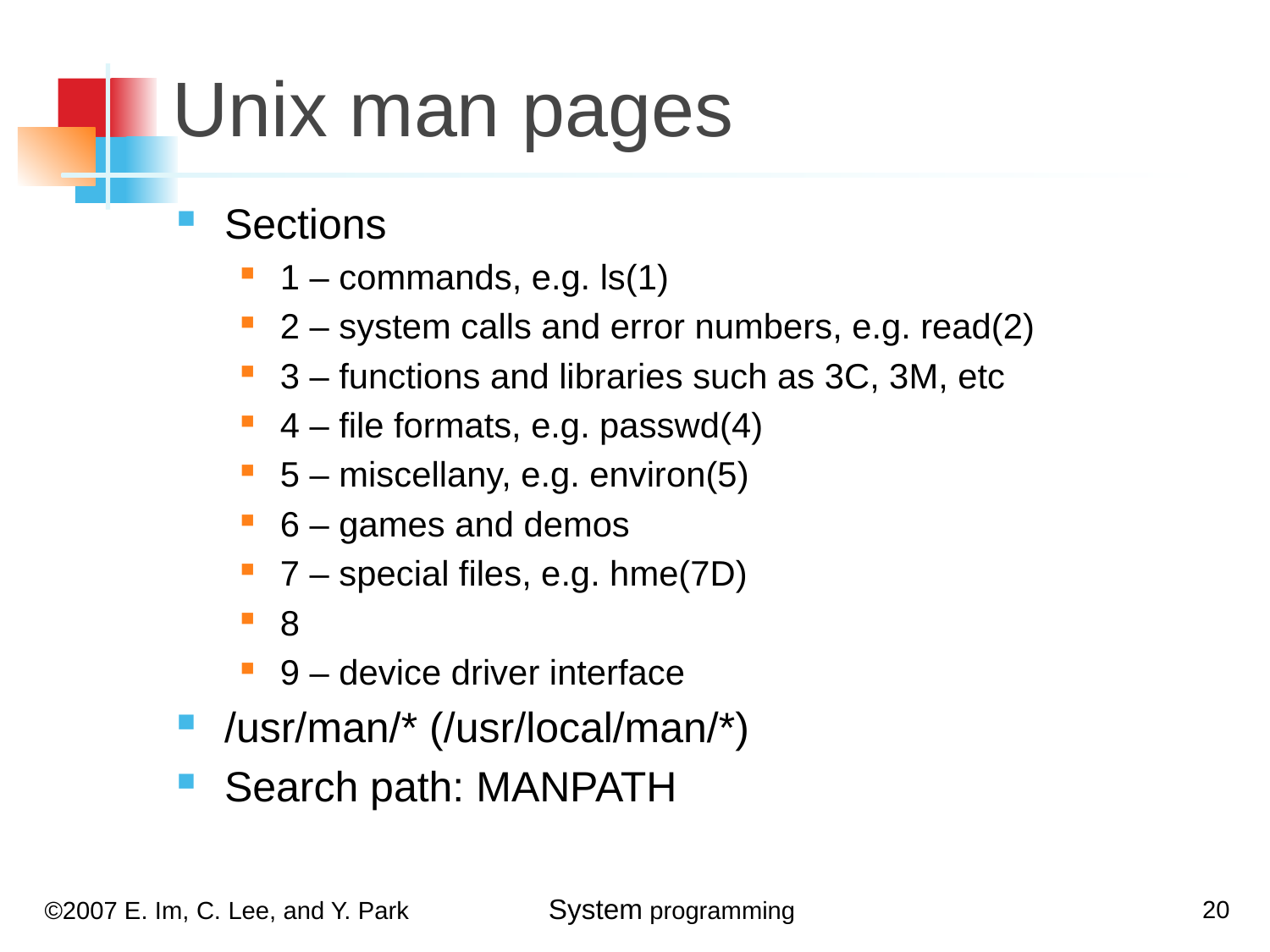

# Unix man pages
Sections
1 – commands, e.g. ls(1)
2 – system calls and error numbers, e.g. read(2)
3 – functions and libraries such as 3C, 3M, etc
4 – file formats, e.g. passwd(4)
5 – miscellany, e.g. environ(5)
6 – games and demos
7 – special files, e.g. hme(7D)
8
9 – device driver interface
/usr/man/* (/usr/local/man/*)
Search path: MANPATH
20
©2007 E. Im, C. Lee, and Y. Park